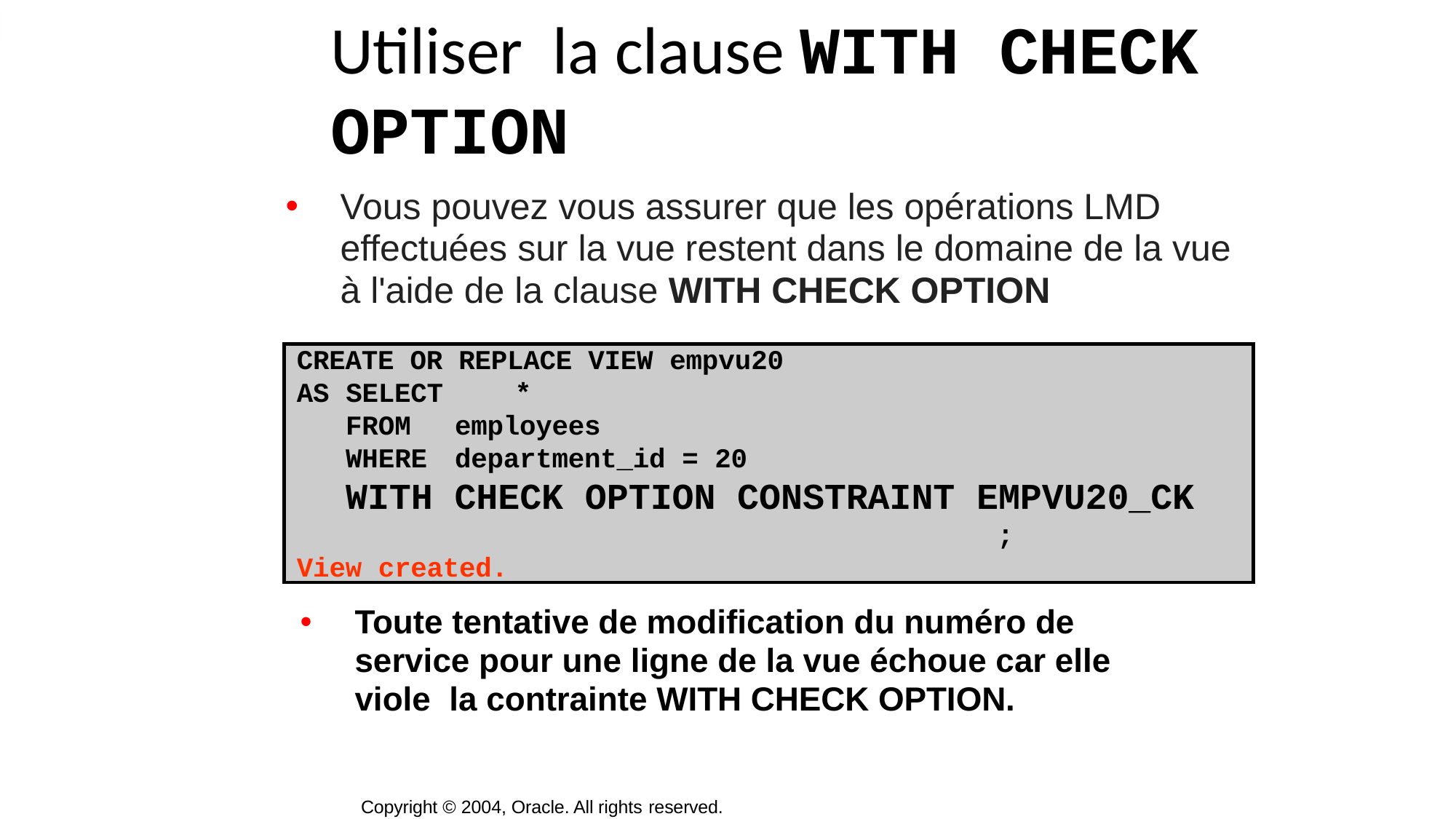

# Utiliser  la clause WITH CHECK OPTION

Vous pouvez vous assurer que les opérations LMD effectuées sur la vue restent dans le domaine de la vue à l'aide de la clause WITH CHECK OPTION

CREATE OR REPLACE VIEW empvu20
AS SELECT	*
FROM	employees
WHERE	department_id = 20
WITH CHECK OPTION CONSTRAINT EMPVU20_CK
;
View created.
WITH CHECK OPTION CONSTRAINT empvu20_ck

Toute tentative de modification du numéro de service pour une ligne de la vue échoue car elle viole  la contrainte WITH CHECK OPTION.
Copyright © 2004, Oracle. All rights reserved.